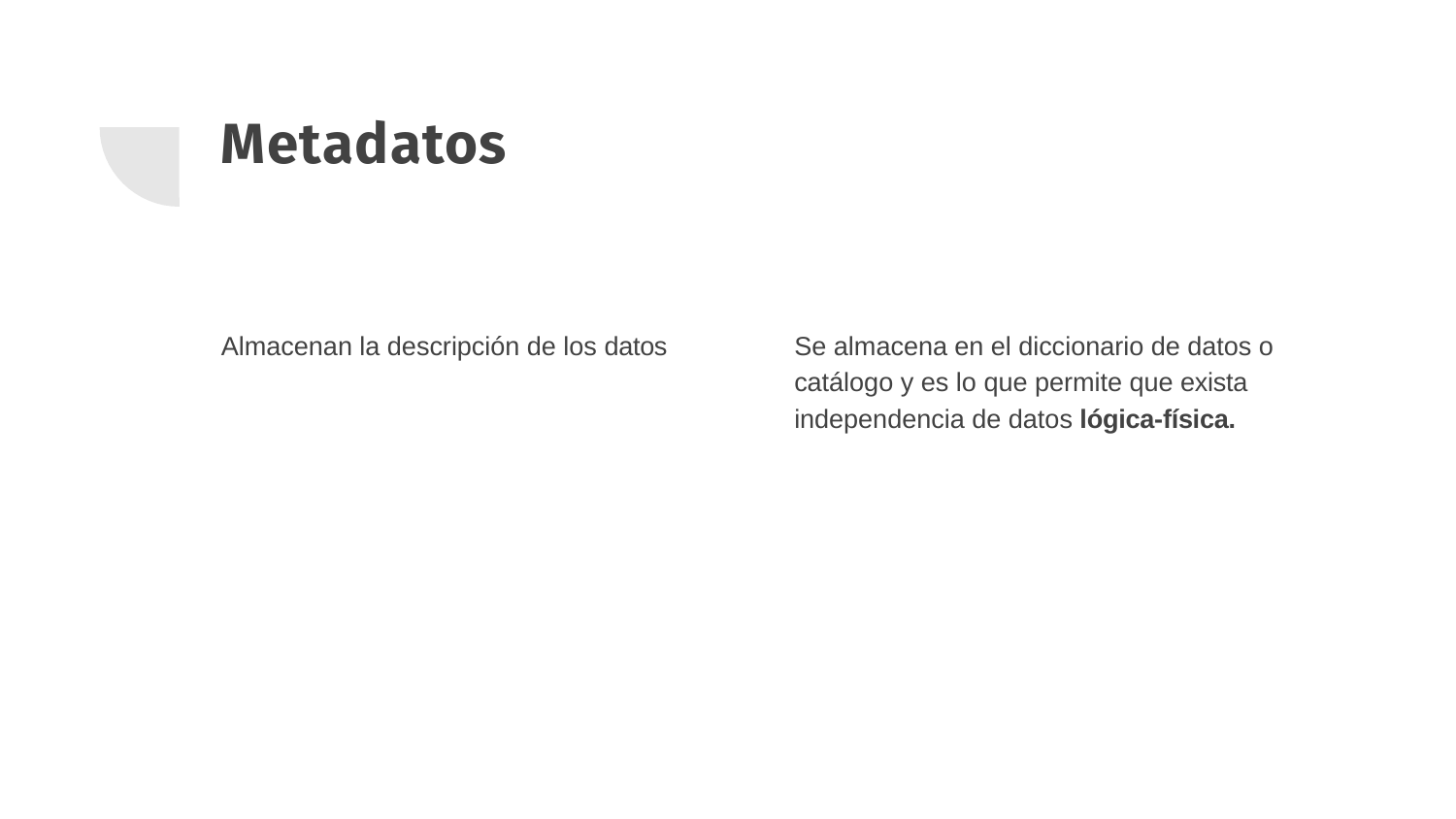

# Metadatos
Se almacena en el diccionario de datos o catálogo y es lo que permite que exista independencia de datos lógica‐física.
Almacenan la descripción de los datos